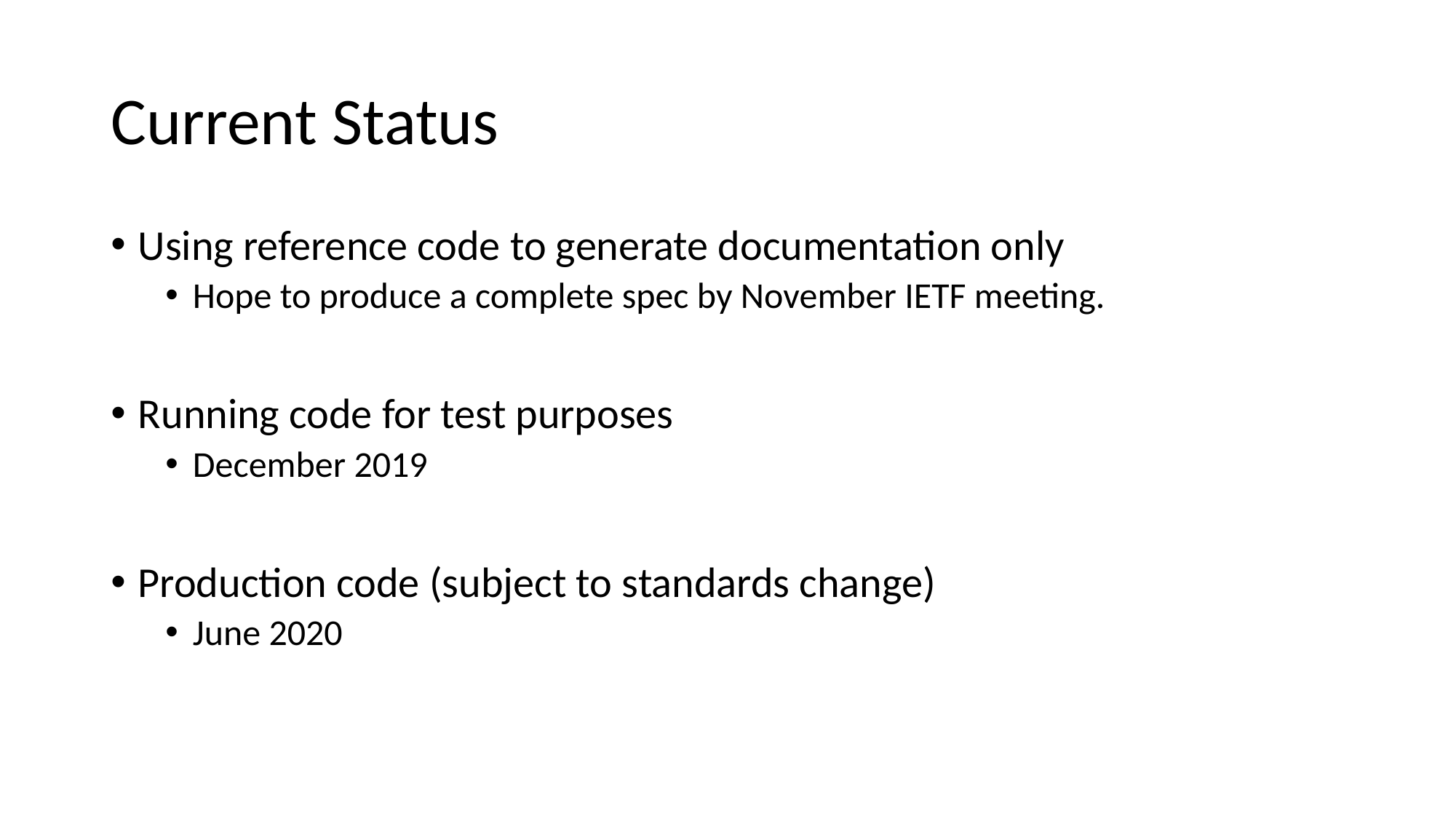

# Current Status
Using reference code to generate documentation only
Hope to produce a complete spec by November IETF meeting.

Running code for test purposes
December 2019

Production code (subject to standards change)
June 2020